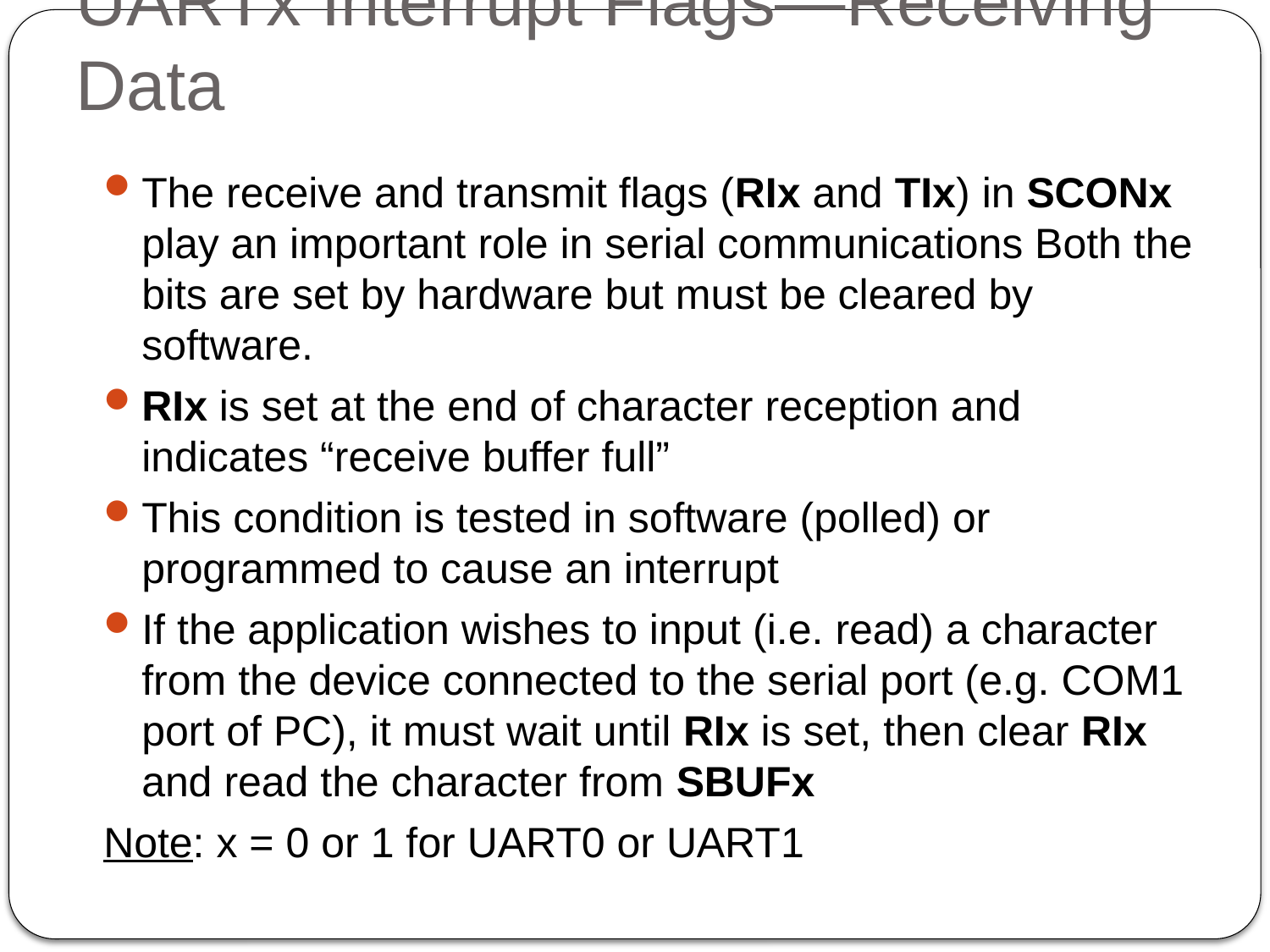

# UARTx Interrupt Flags—Receiving Data
The receive and transmit flags (RIx and TIx) in SCONx play an important role in serial communications Both the bits are set by hardware but must be cleared by software.
RIx is set at the end of character reception and indicates “receive buffer full”
This condition is tested in software (polled) or programmed to cause an interrupt
If the application wishes to input (i.e. read) a character from the device connected to the serial port (e.g. COM1 port of PC), it must wait until RIx is set, then clear RIx and read the character from SBUFx
Note: x = 0 or 1 for UART0 or UART1